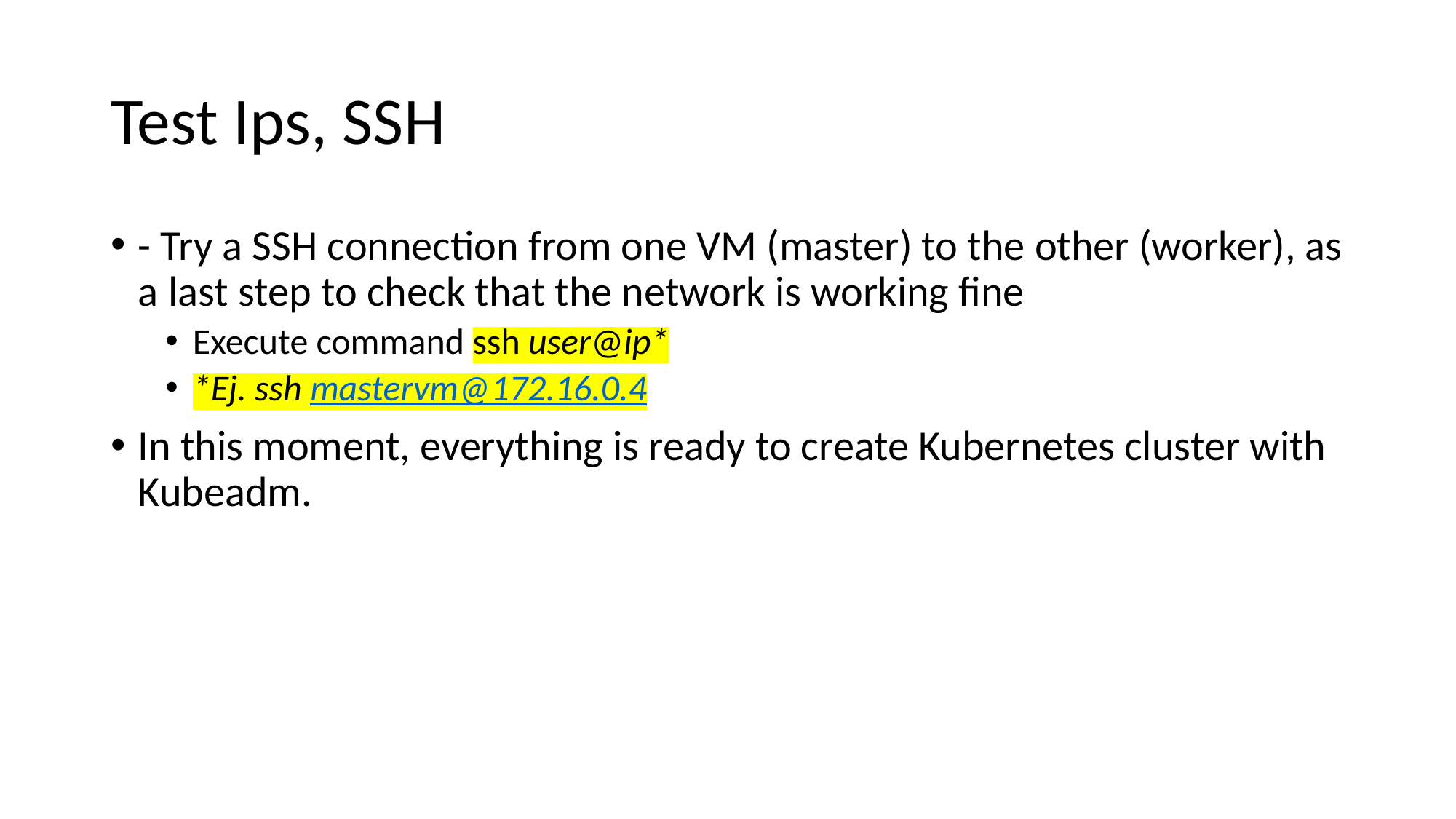

# Test Ips, SSH
- Try a SSH connection from one VM (master) to the other (worker), as a last step to check that the network is working fine
Execute command ssh user@ip*
*Ej. ssh mastervm@172.16.0.4
In this moment, everything is ready to create Kubernetes cluster with Kubeadm.